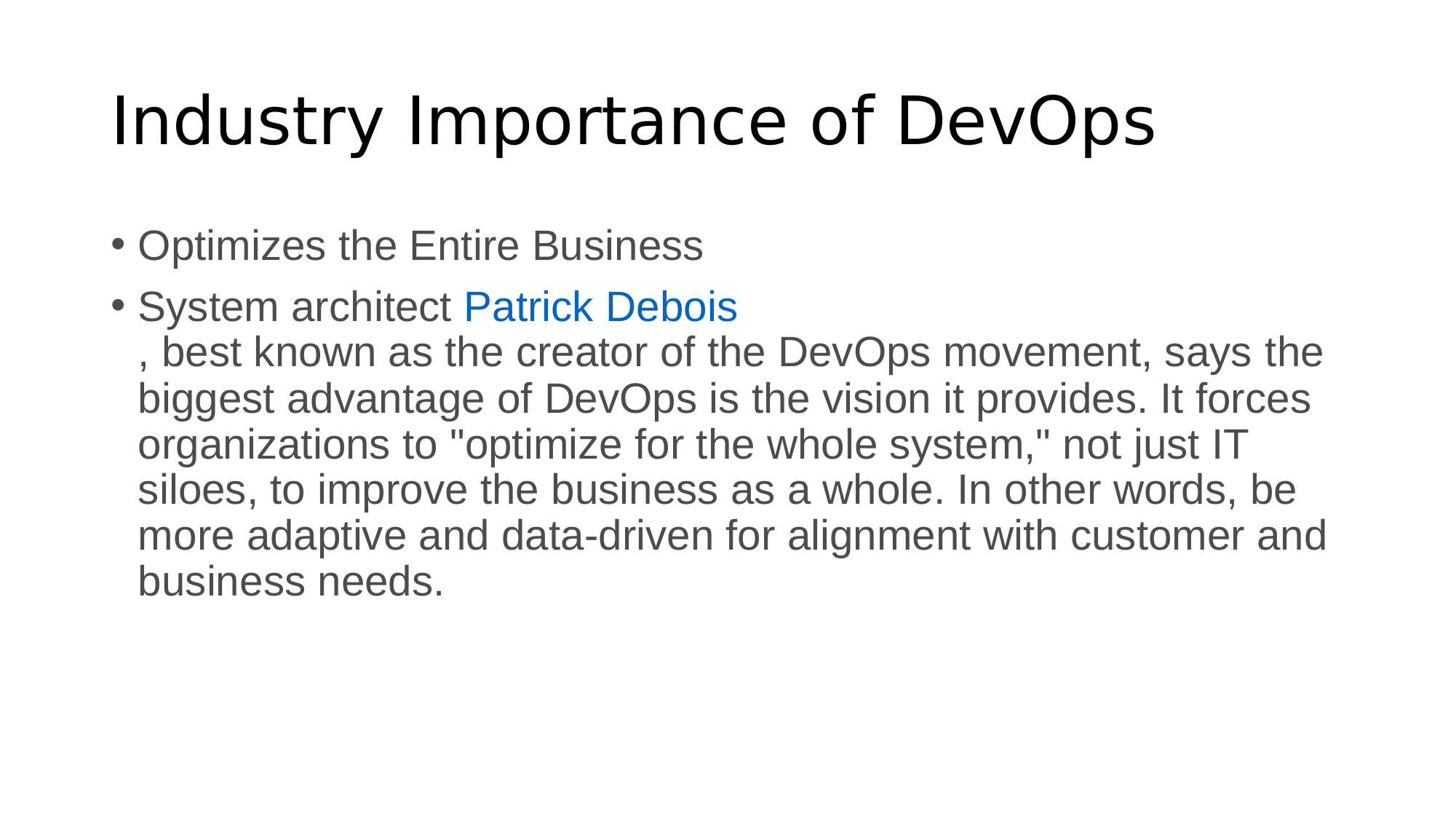

# Industry Importance of DevOps
Optimizes the Entire Business
System architect Patrick Debois, best known as the creator of the DevOps movement, says the biggest advantage of DevOps is the vision it provides. It forces organizations to "optimize for the whole system," not just IT siloes, to improve the business as a whole. In other words, be more adaptive and data-driven for alignment with customer and business needs.